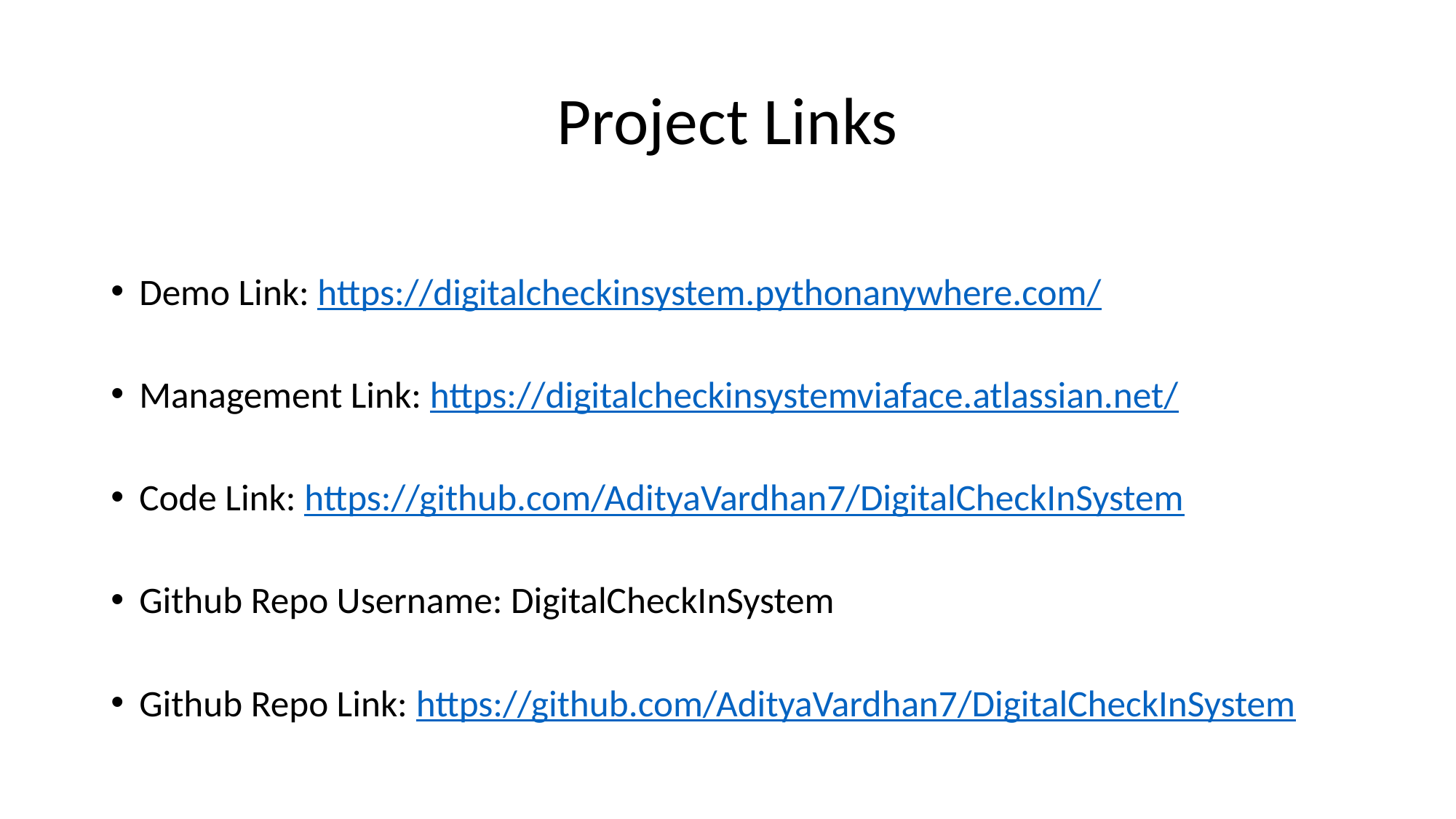

# Project Links
Demo Link: https://digitalcheckinsystem.pythonanywhere.com/
Management Link: https://digitalcheckinsystemviaface.atlassian.net/
Code Link: https://github.com/AdityaVardhan7/DigitalCheckInSystem
Github Repo Username: DigitalCheckInSystem
Github Repo Link: https://github.com/AdityaVardhan7/DigitalCheckInSystem